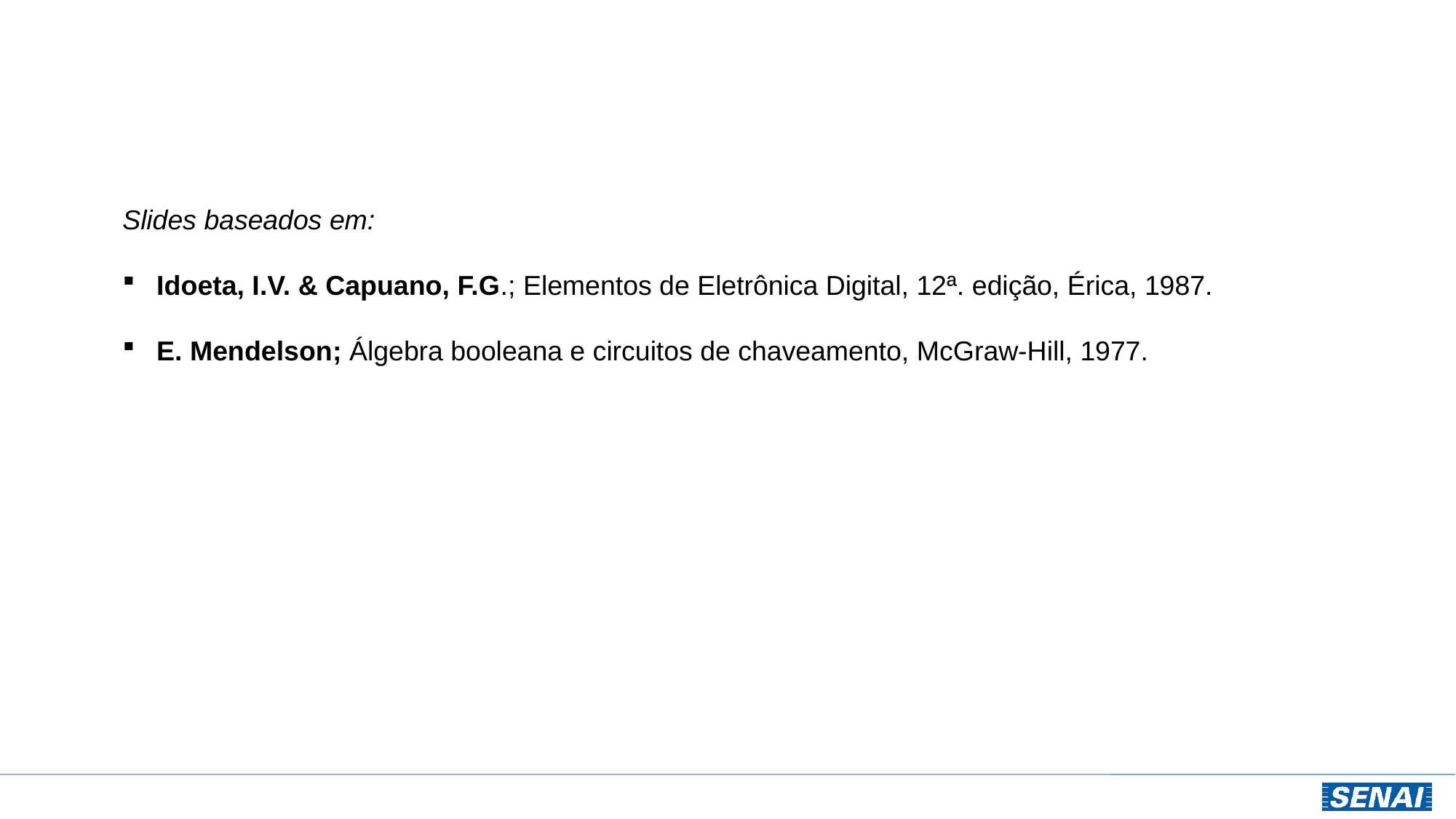

Slides baseados em:

Idoeta, I.V. & Capuano, F.G.; Elementos de Eletrônica Digital, 12ª. edição, Érica, 1987.

E. Mendelson; Álgebra booleana e circuitos de chaveamento, McGraw-Hill, 1977.